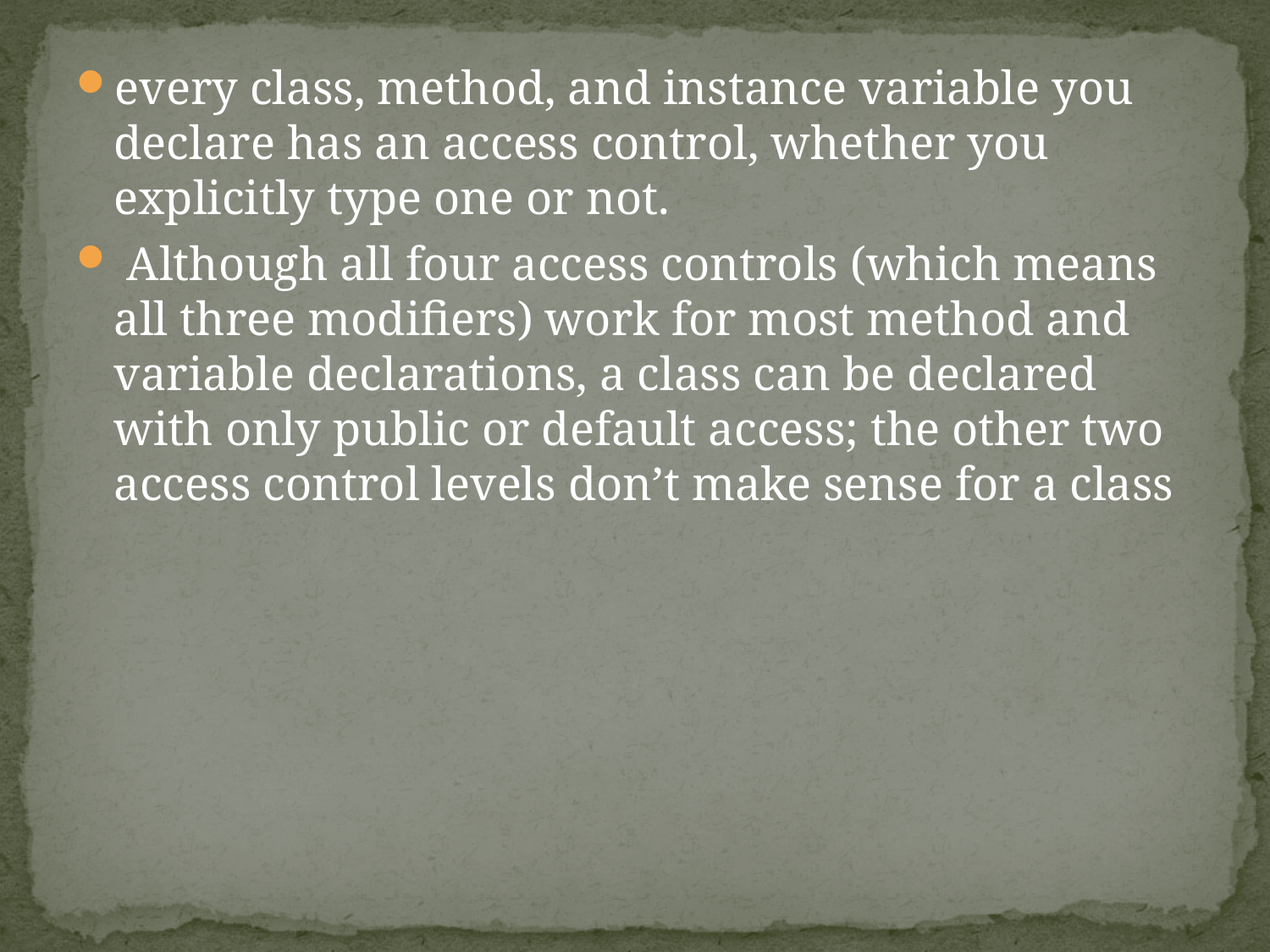

every class, method, and instance variable you declare has an access control, whether you explicitly type one or not.
 Although all four access controls (which means all three modifiers) work for most method and variable declarations, a class can be declared with only public or default access; the other two access control levels don’t make sense for a class